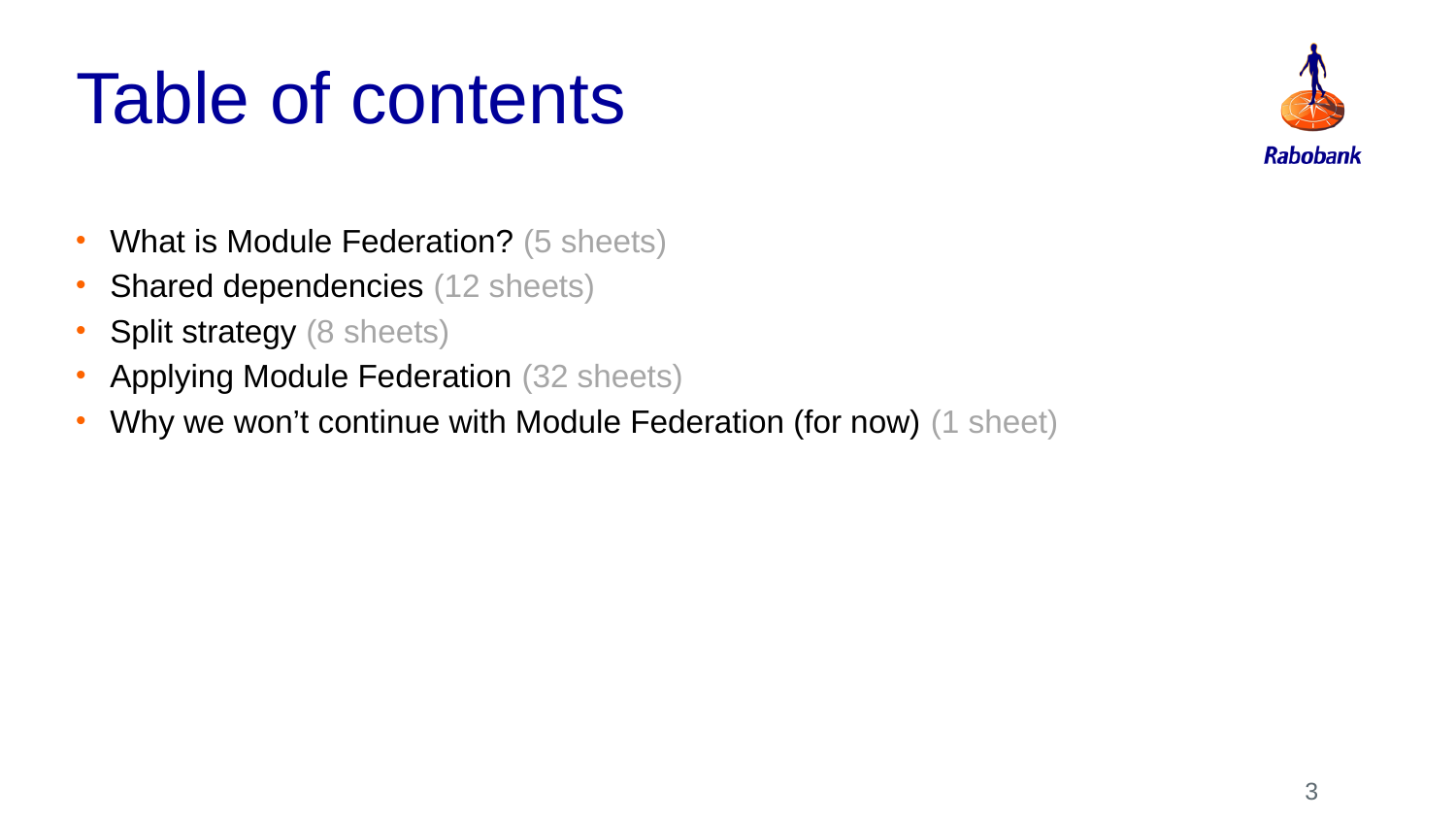

# Table of contents
What is Module Federation? (5 sheets)
Shared dependencies (12 sheets)
Split strategy (8 sheets)
Applying Module Federation (32 sheets)
Why we won’t continue with Module Federation (for now) (1 sheet)

3